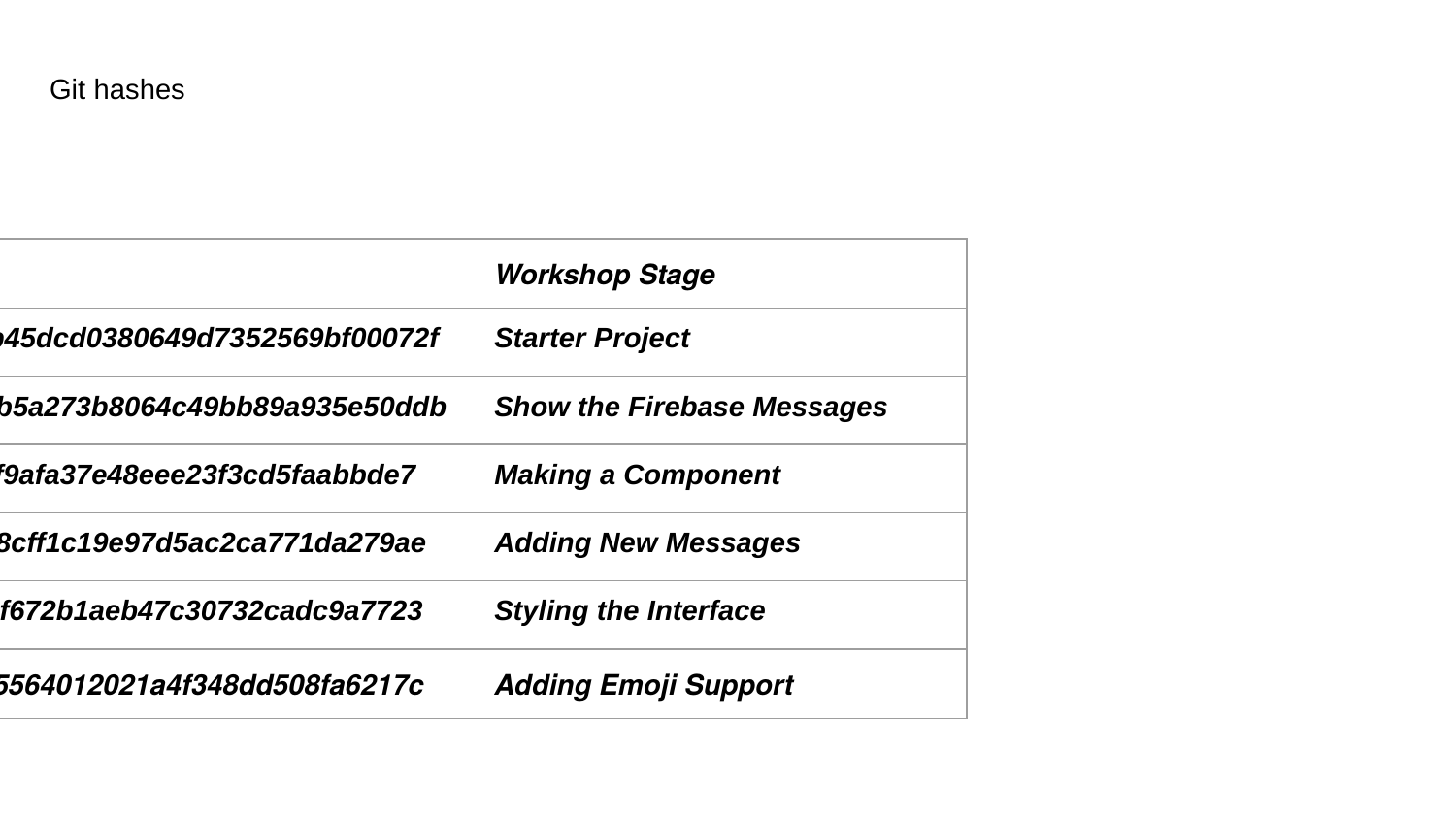

# Git hashes
| Git Command | Workshop Stage |
| --- | --- |
| git checkout 6d6b5de0674b45dcd0380649d7352569bf00072f | Starter Project |
| git checkout ed93d67aef63b5a273b8064c49bb89a935e50ddb | Show the Firebase Messages |
| git checkout df9915737183f9afa37e48eee23f3cd5faabbde7 | Making a Component |
| git checkout a5eb99de3c4f8cff1c19e97d5ac2ca771da279ae | Adding New Messages |
| git checkout 964bffed1defcf672b1aeb47c30732cadc9a7723 | Styling the Interface |
| git checkout f6b49e6946135564012021a4f348dd508fa6217c | Adding Emoji Support |